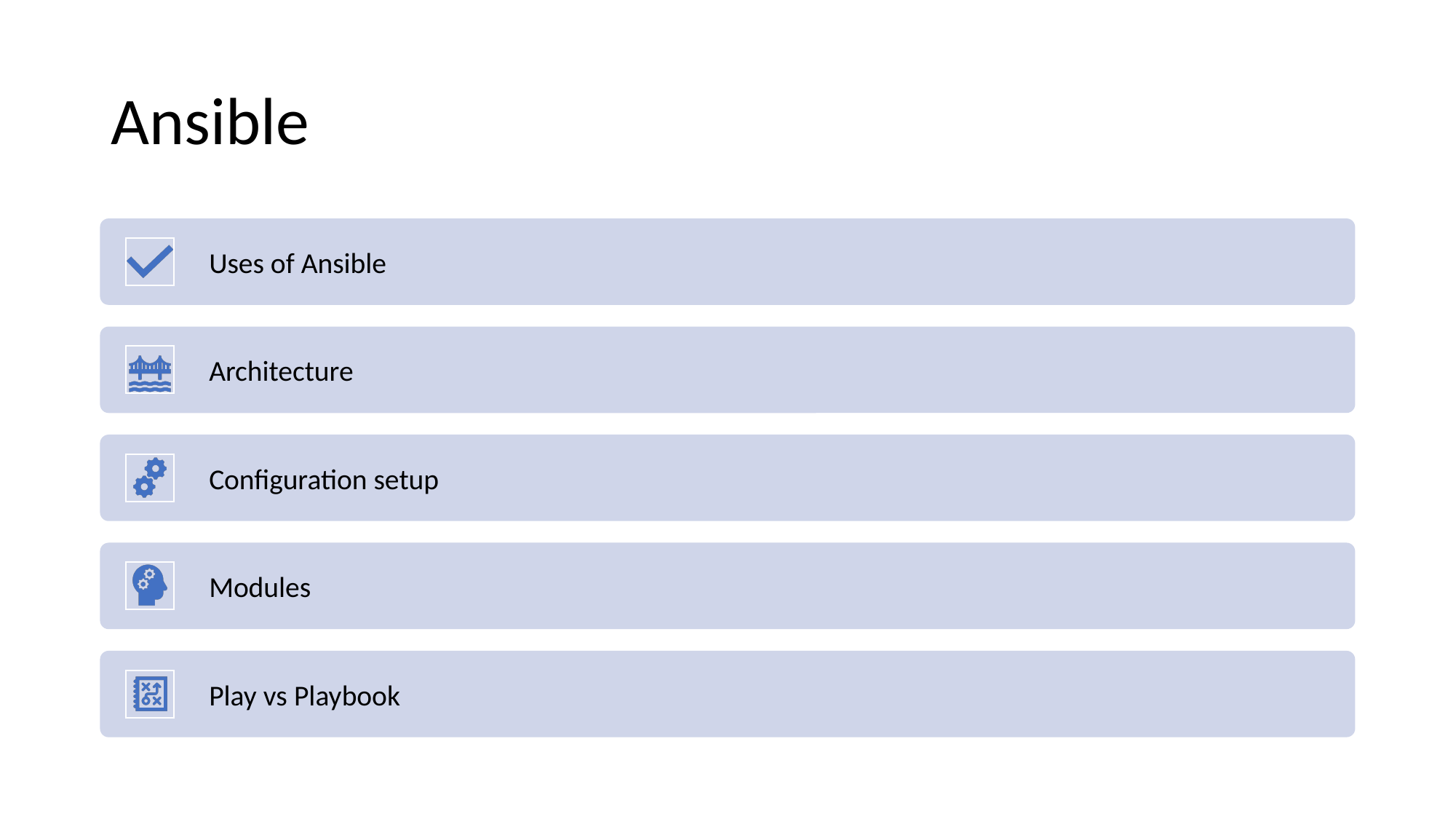

# Ansible
Uses of Ansible
Architecture
Configuration setup
Modules
Play vs Playbook